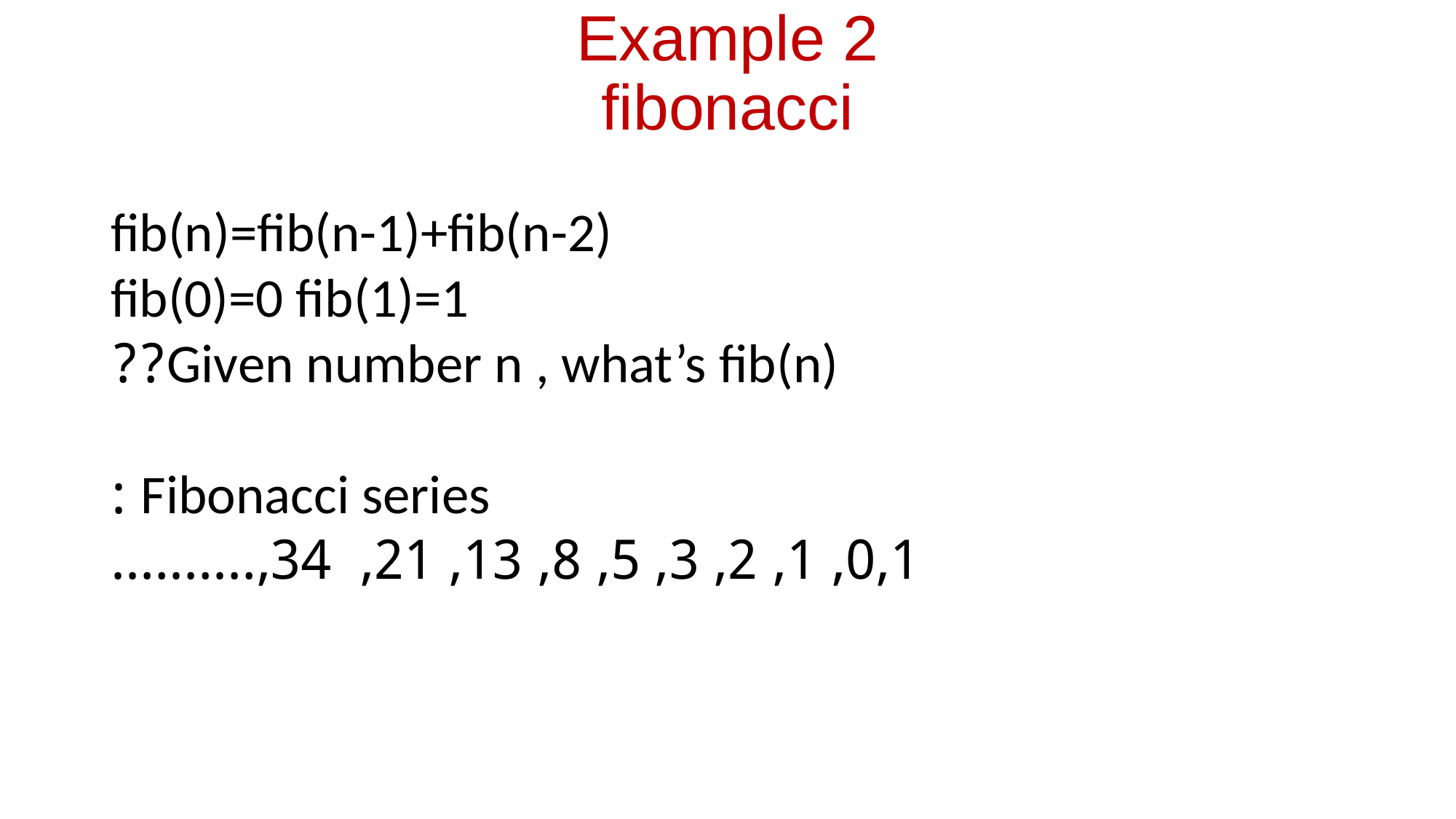

# Example 2 fibonacci
fib(n)=fib(n-1)+fib(n-2)
fib(0)=0 fib(1)=1
Given number n , what’s fib(n)??

Fibonacci series :
		           0,1, 1, 2, 3, 5, 8, 13, 21,  34,……….